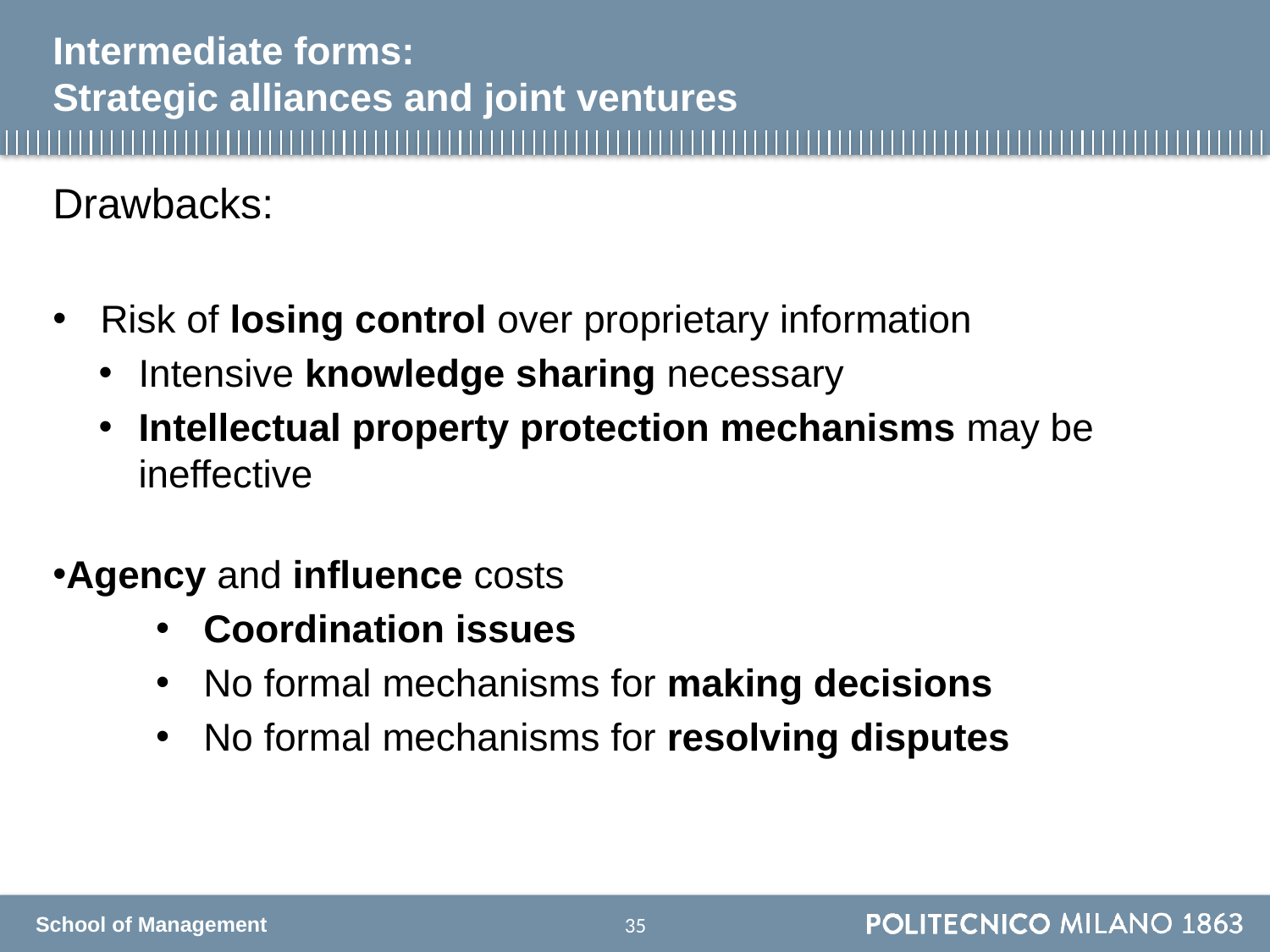

# Intermediate forms: Strategic alliances and joint ventures
Drawbacks:

Risk of losing control over proprietary information
Intensive knowledge sharing necessary
Intellectual property protection mechanisms may be ineffective
Agency and influence costs
Coordination issues
No formal mechanisms for making decisions
No formal mechanisms for resolving disputes

35